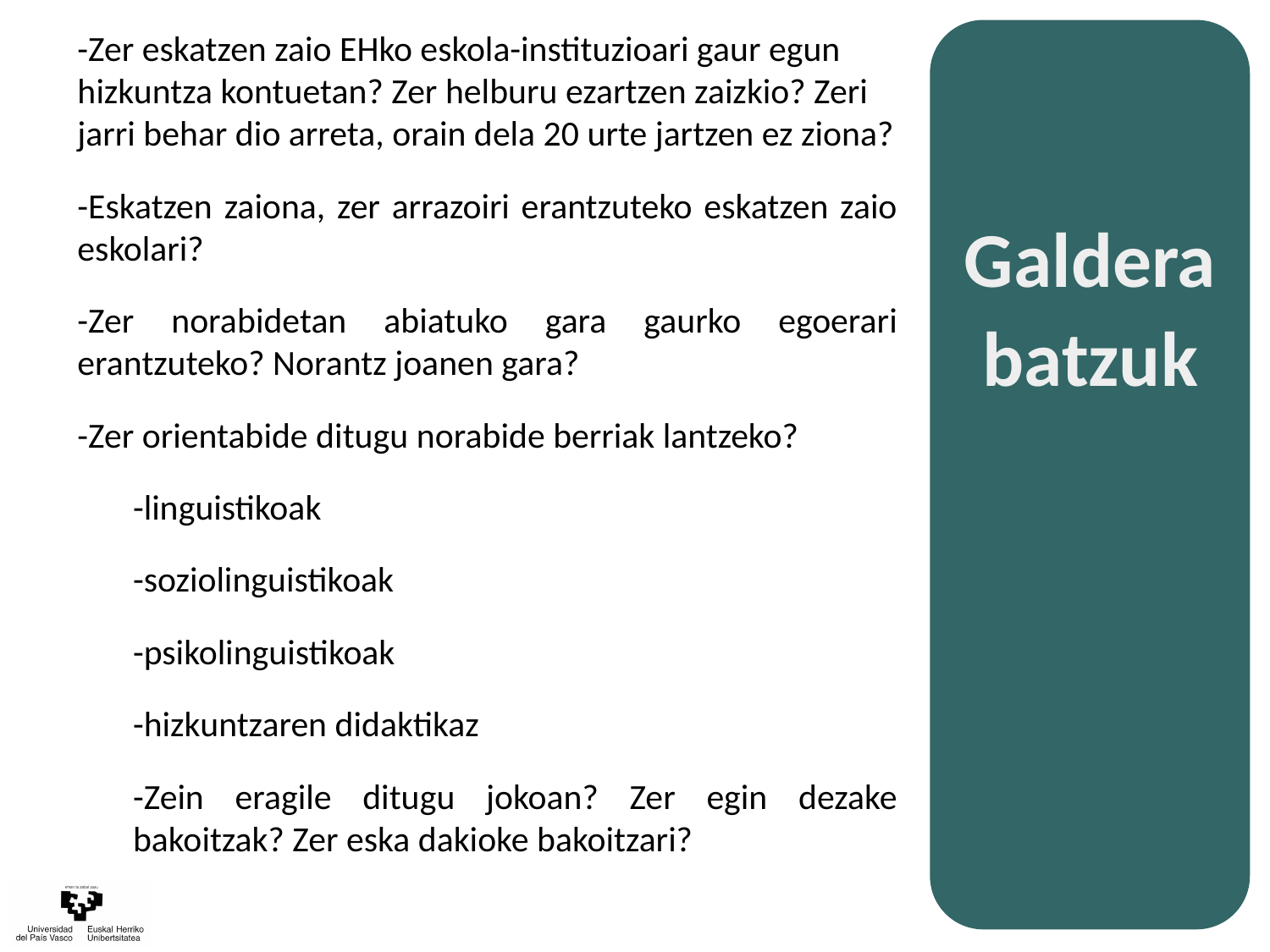

-Zer eskatzen zaio EHko eskola-instituzioari gaur egun hizkuntza kontuetan? Zer helburu ezartzen zaizkio? Zeri jarri behar dio arreta, orain dela 20 urte jartzen ez ziona?
-Eskatzen zaiona, zer arrazoiri erantzuteko eskatzen zaio eskolari?
-Zer norabidetan abiatuko gara gaurko egoerari erantzuteko? Norantz joanen gara?
-Zer orientabide ditugu norabide berriak lantzeko?
-linguistikoak
-soziolinguistikoak
-psikolinguistikoak
-hizkuntzaren didaktikaz
-Zein eragile ditugu jokoan? Zer egin dezake bakoitzak? Zer eska dakioke bakoitzari?
Galdera
batzuk